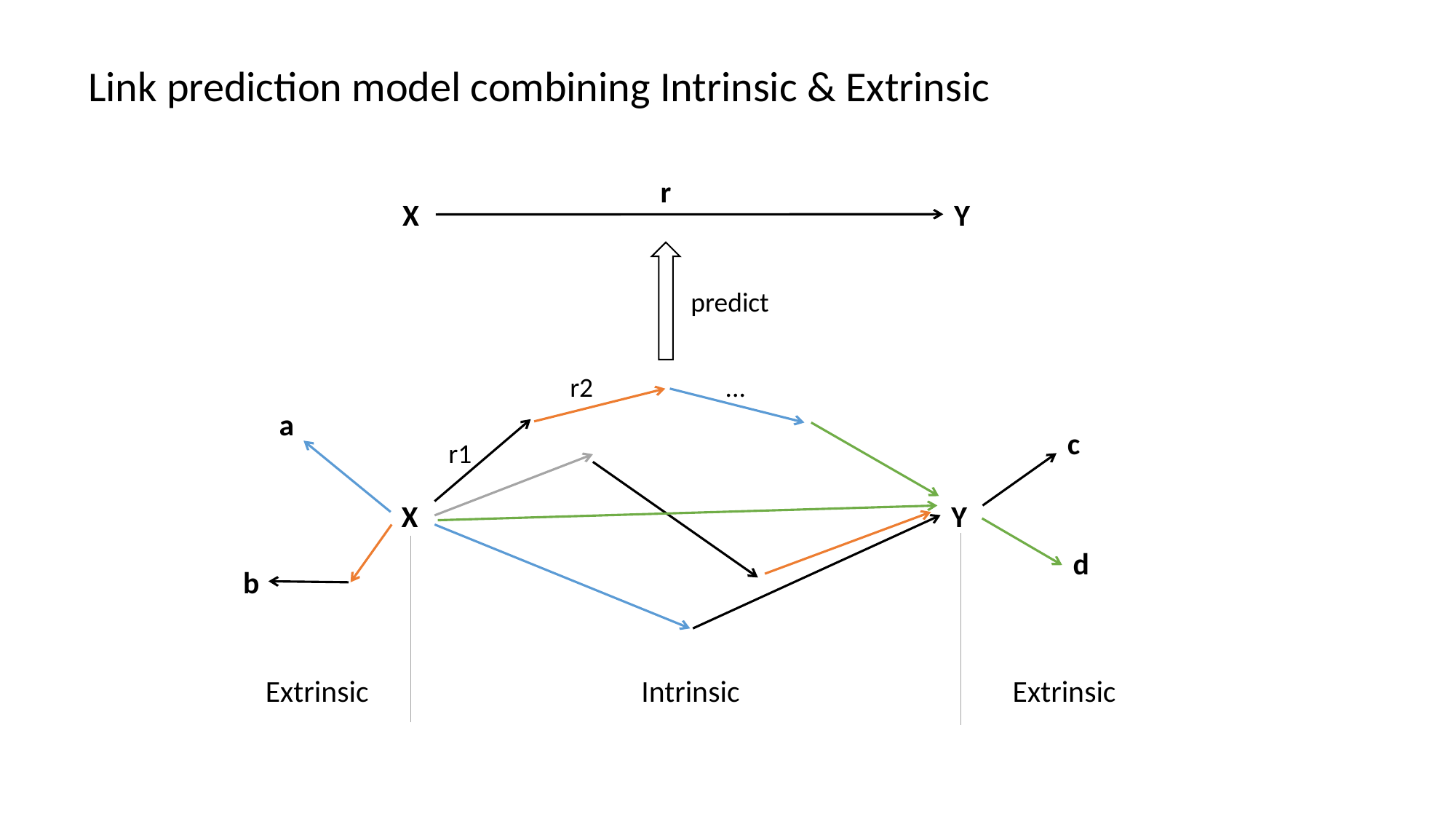

# Link prediction model combining Intrinsic & Extrinsic
r
X
Y

predict
r2
...
a
c
r1
X
Y
d
b
Extrinsic
Intrinsic
Extrinsic